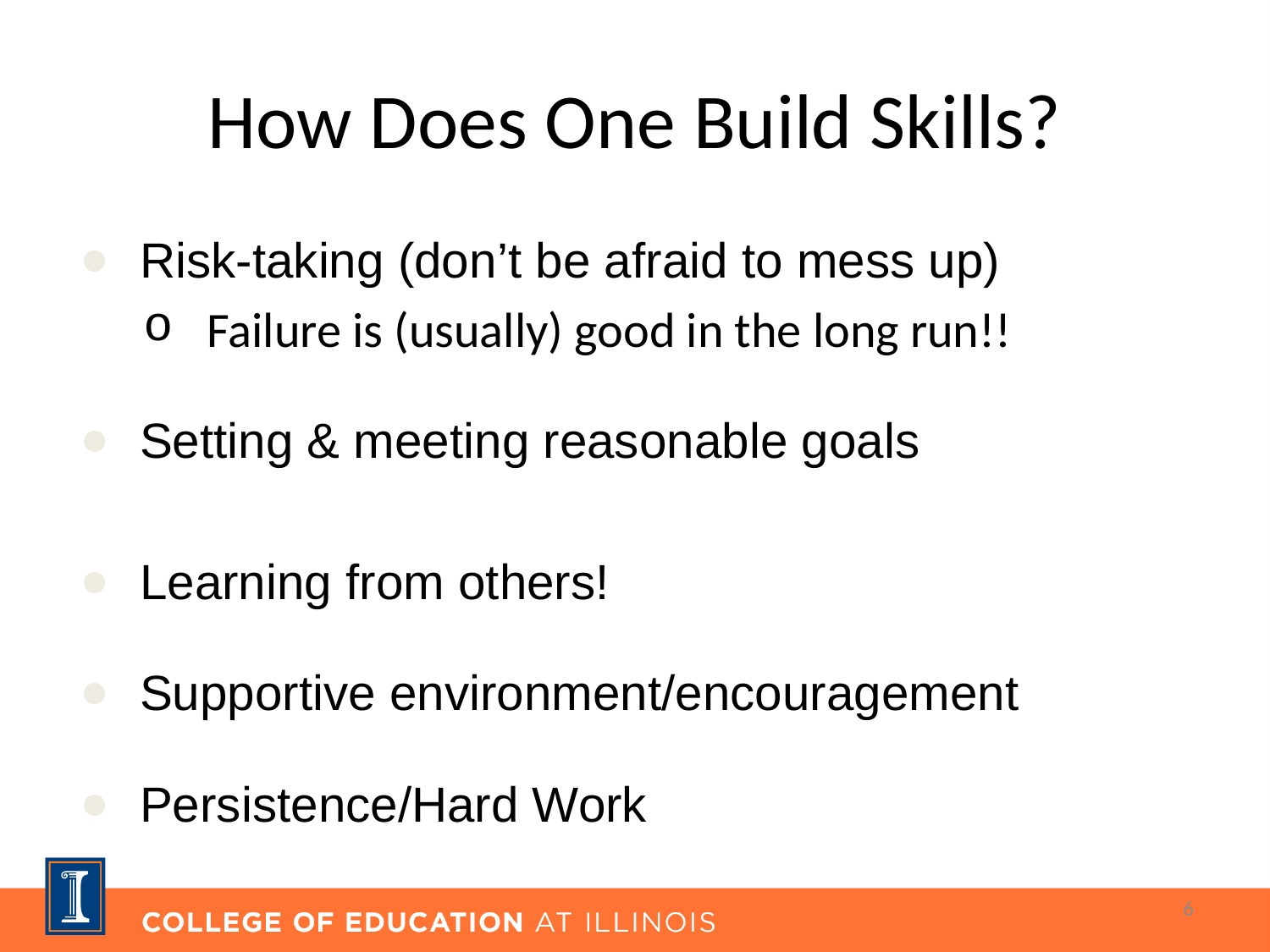

# How Does One Build Skills?
Risk-taking (don’t be afraid to mess up)
Failure is (usually) good in the long run!!

Setting & meeting reasonable goals

Learning from others!

Supportive environment/encouragement

Persistence/Hard Work
6